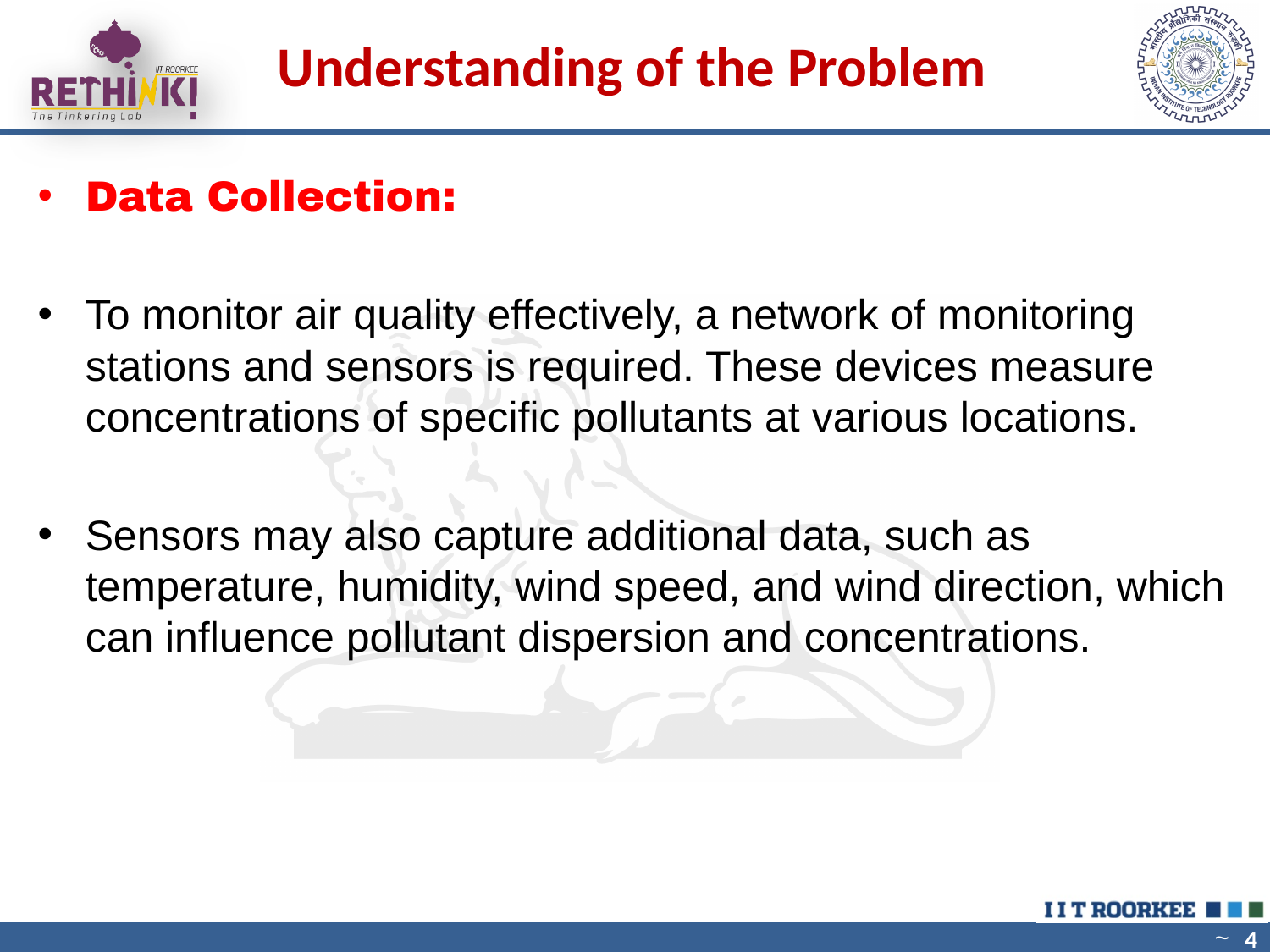

# Understanding of the Problem
Data Collection:

To monitor air quality effectively, a network of monitoring stations and sensors is required. These devices measure concentrations of specific pollutants at various locations.

Sensors may also capture additional data, such as temperature, humidity, wind speed, and wind direction, which can influence pollutant dispersion and concentrations.